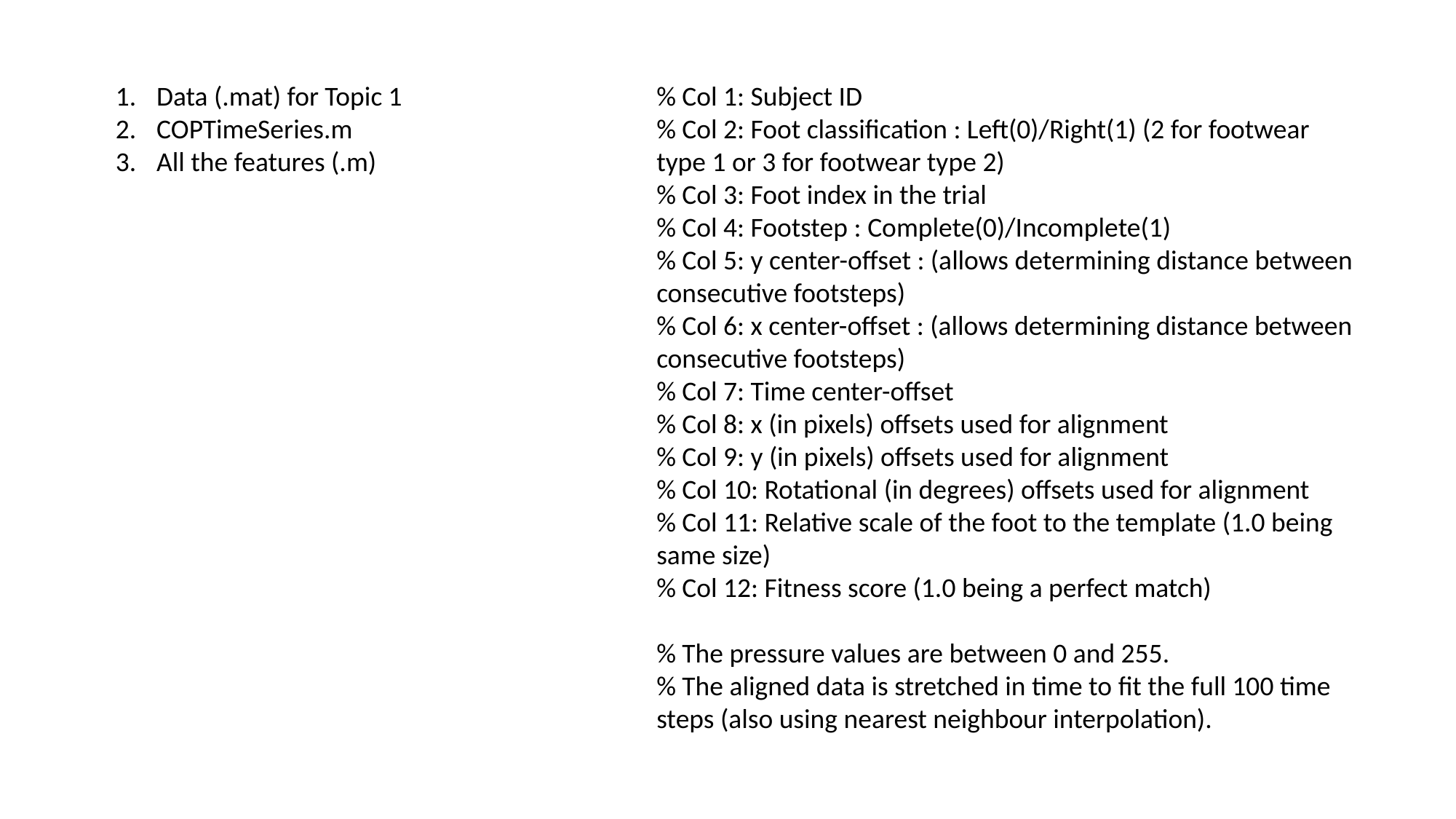

Data (.mat) for Topic 1
COPTimeSeries.m
All the features (.m)
% Col 1: Subject ID
% Col 2: Foot classification : Left(0)/Right(1) (2 for footwear type 1 or 3 for footwear type 2)
% Col 3: Foot index in the trial
% Col 4: Footstep : Complete(0)/Incomplete(1)
% Col 5: y center-offset : (allows determining distance between consecutive footsteps)
% Col 6: x center-offset : (allows determining distance between consecutive footsteps)
% Col 7: Time center-offset
% Col 8: x (in pixels) offsets used for alignment
% Col 9: y (in pixels) offsets used for alignment
% Col 10: Rotational (in degrees) offsets used for alignment
% Col 11: Relative scale of the foot to the template (1.0 being same size)
% Col 12: Fitness score (1.0 being a perfect match)

% The pressure values are between 0 and 255.
% The aligned data is stretched in time to fit the full 100 time steps (also using nearest neighbour interpolation).